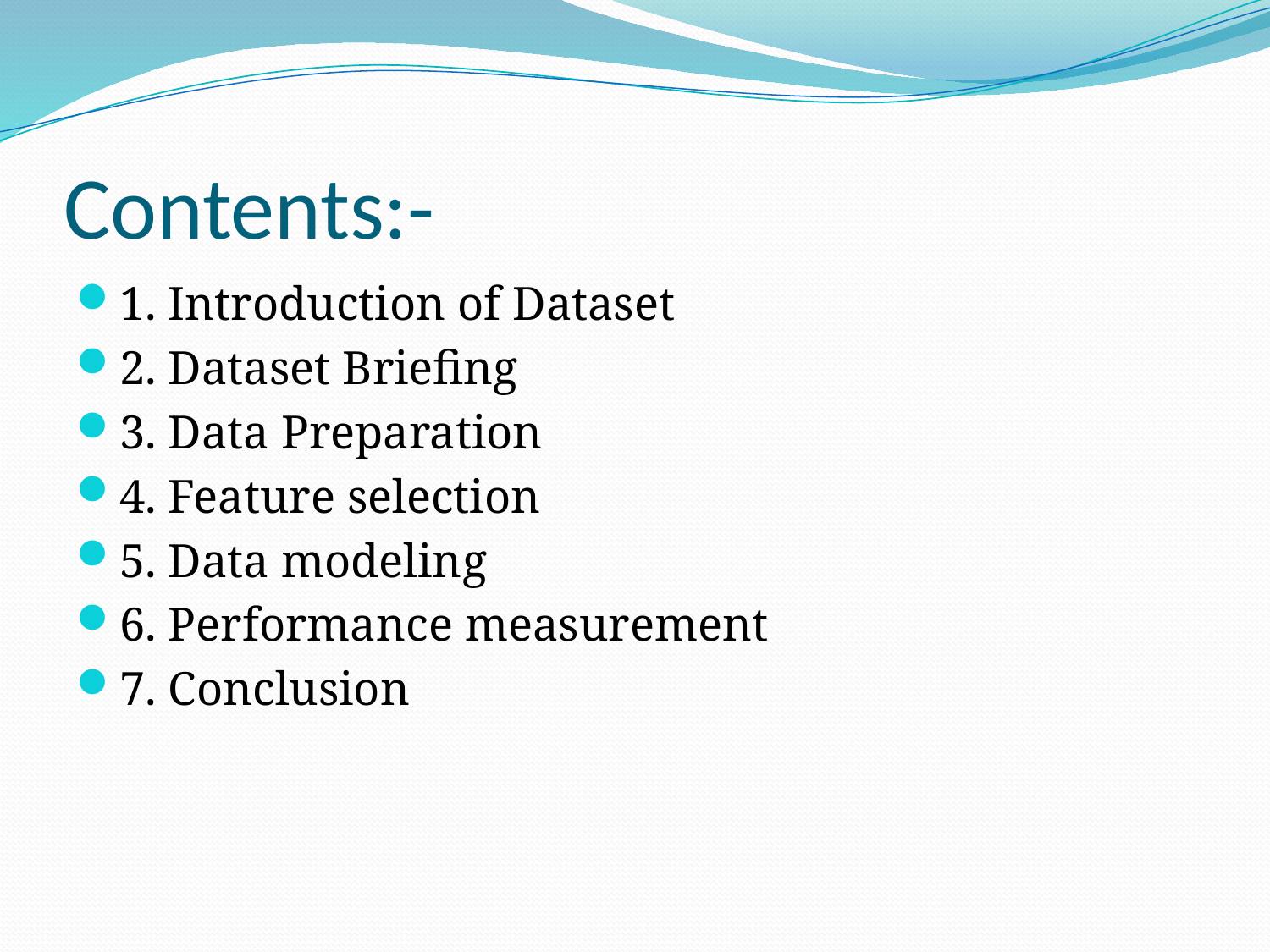

# Contents:-
1. Introduction of Dataset
2. Dataset Briefing
3. Data Preparation
4. Feature selection
5. Data modeling
6. Performance measurement
7. Conclusion